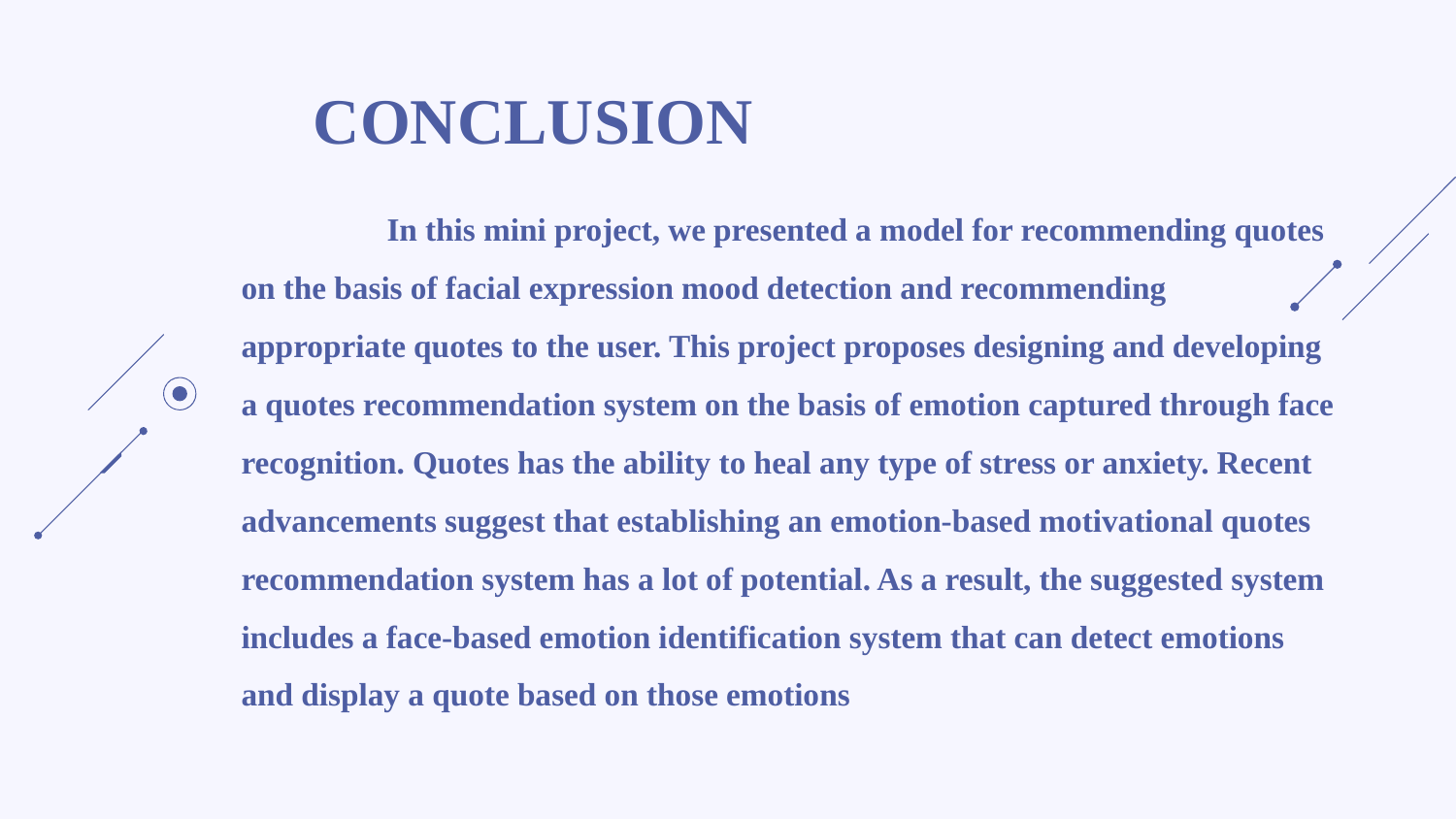

CONCLUSION
# In this mini project, we presented a model for recommending quotes on the basis of facial expression mood detection and recommending appropriate quotes to the user. This project proposes designing and developing a quotes recommendation system on the basis of emotion captured through face recognition. Quotes has the ability to heal any type of stress or anxiety. Recent advancements suggest that establishing an emotion-based motivational quotes recommendation system has a lot of potential. As a result, the suggested system includes a face-based emotion identification system that can detect emotions and display a quote based on those emotions